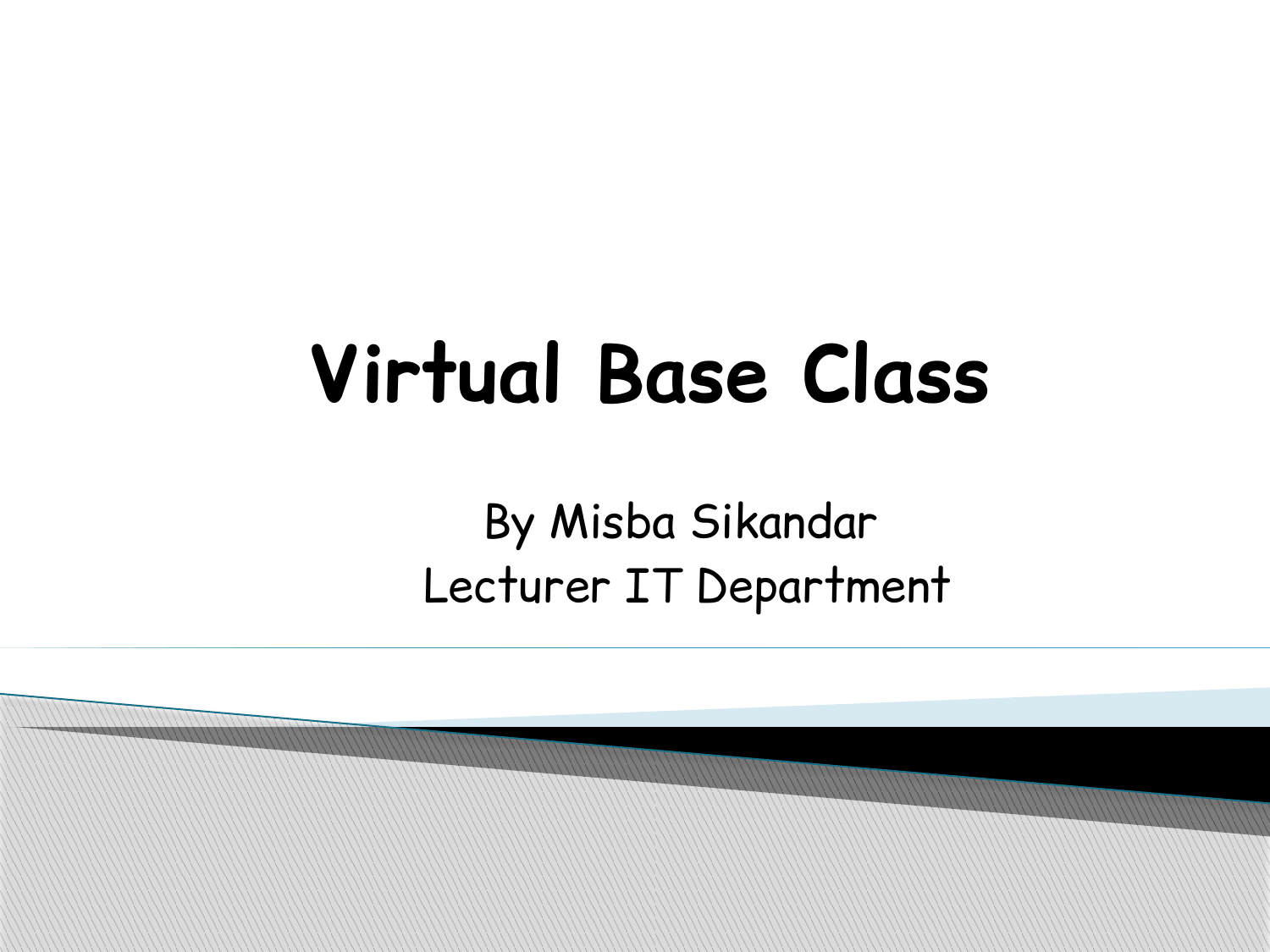

Virtual Base Class
By Misba Sikandar
Lecturer IT Department